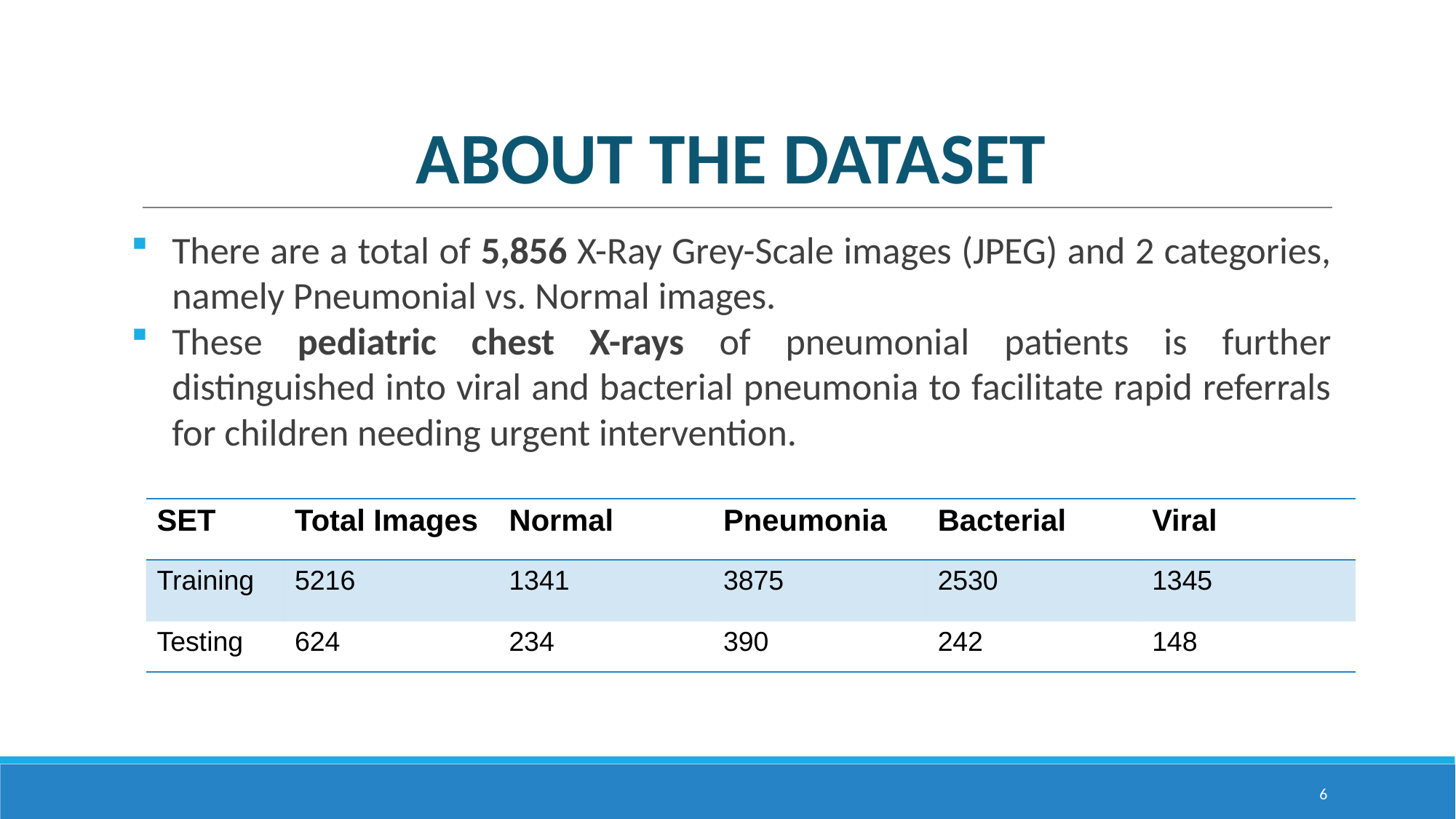

# ABOUT THE DATASET
There are a total of 5,856 X-Ray Grey-Scale images (JPEG) and 2 categories, namely Pneumonial vs. Normal images.
These pediatric chest X-rays of pneumonial patients is further distinguished into viral and bacterial pneumonia to facilitate rapid referrals for children needing urgent intervention.
| SET | Total Images | Normal | Pneumonia | Bacterial | Viral |
| --- | --- | --- | --- | --- | --- |
| Training | 5216 | 1341 | 3875 | 2530 | 1345 |
| Testing | 624 | 234 | 390 | 242 | 148 |
6